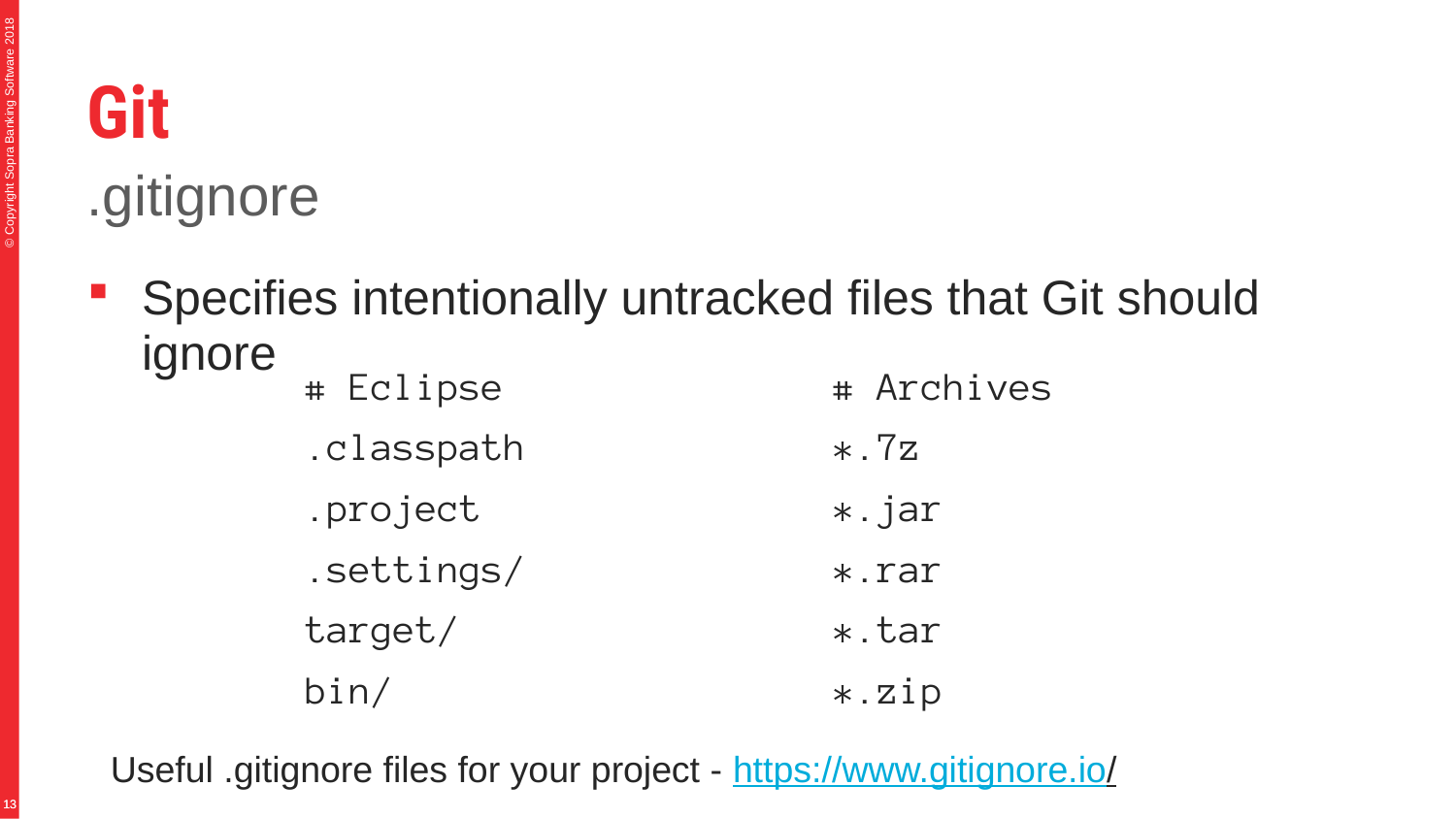

# Git
.gitignore
Specifies intentionally untracked files that Git should ignore
# Eclipse
.classpath
.project
.settings/
target/
bin/
# Archives
*.7z
*.jar
*.rar
*.tar
*.zip
Useful .gitignore files for your project - https://www.gitignore.io/